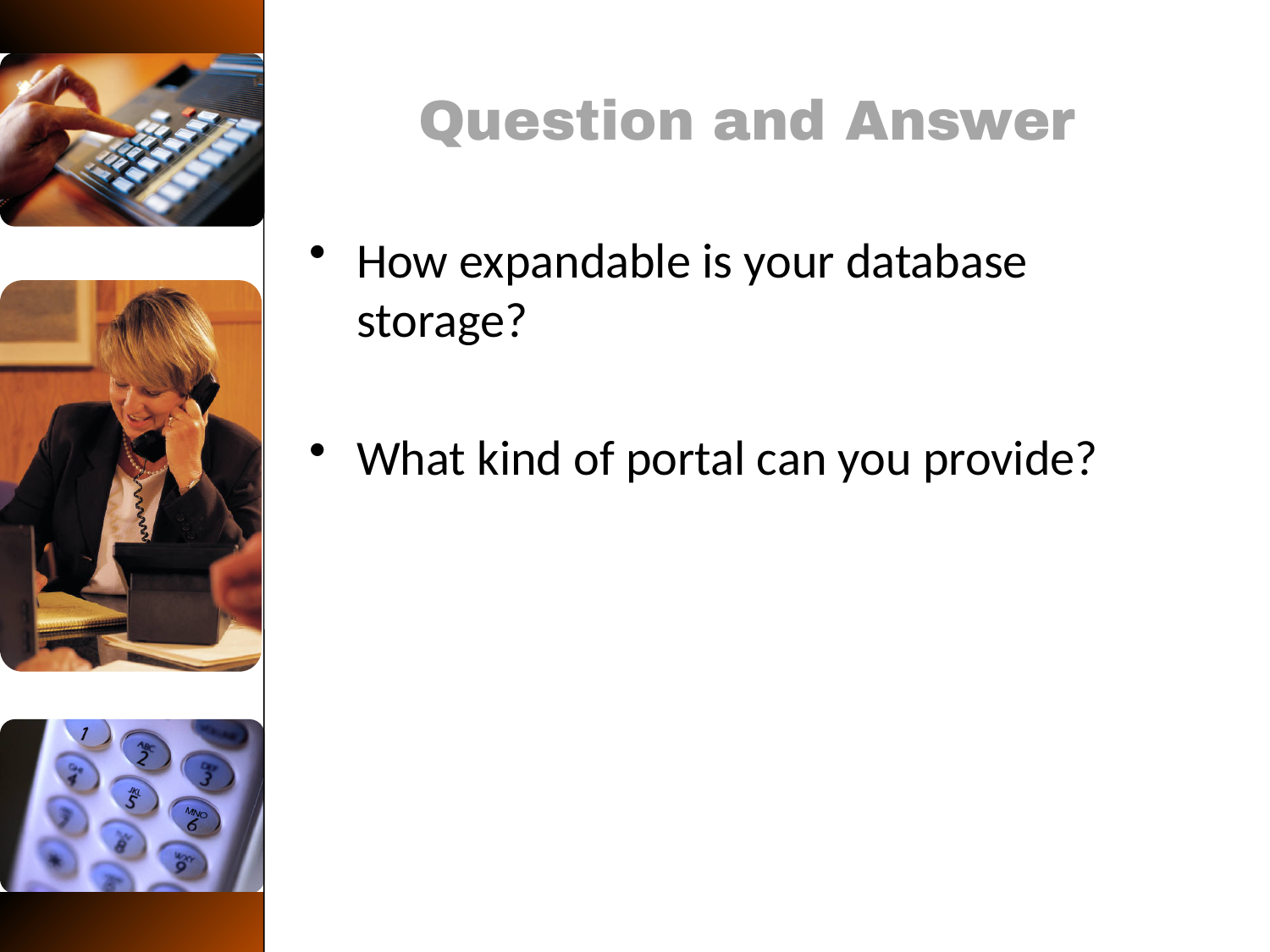

# Question and Answer
How expandable is your database storage?

What kind of portal can you provide?